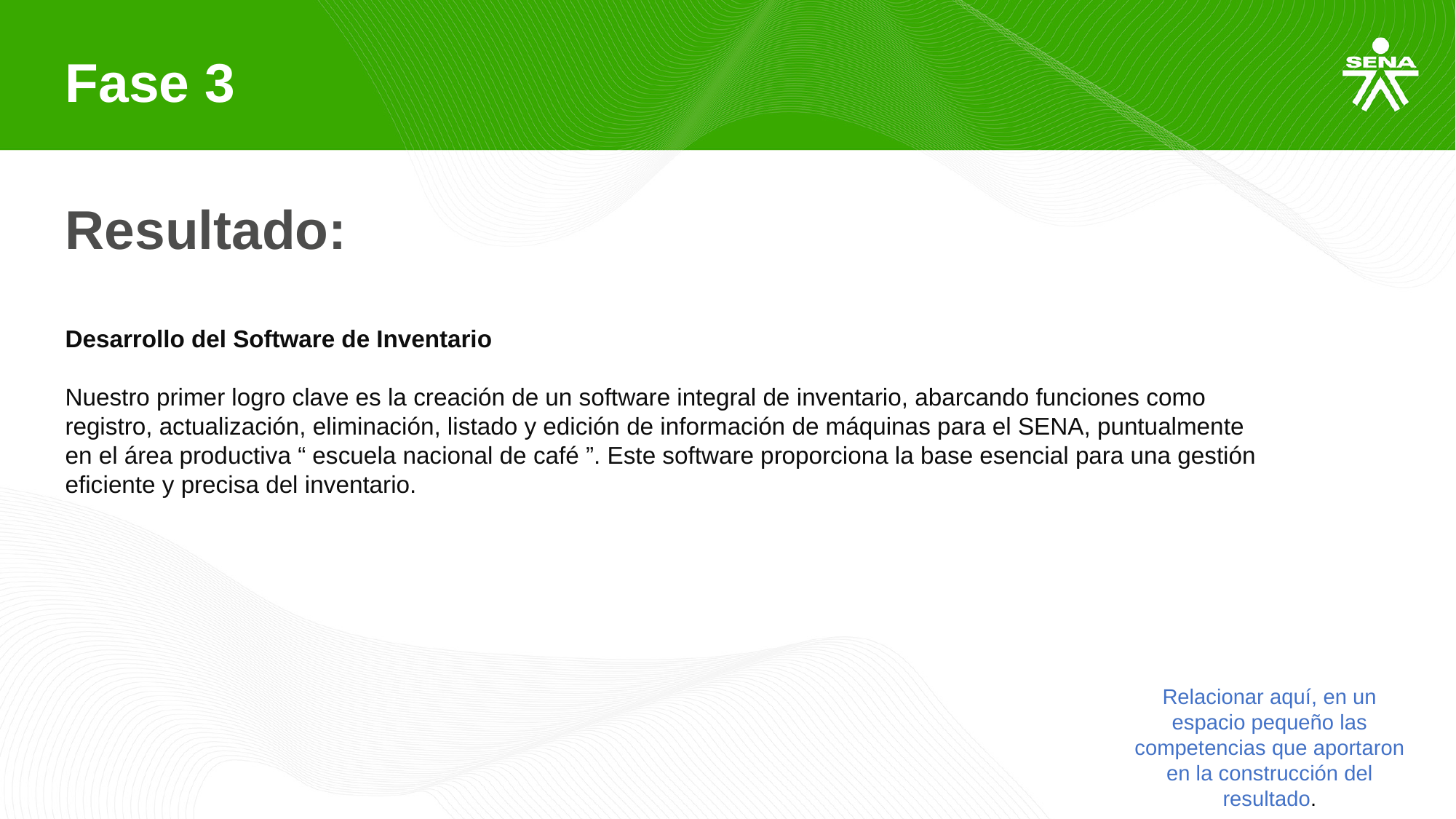

Fase 3
Resultado:
Desarrollo del Software de Inventario

Nuestro primer logro clave es la creación de un software integral de inventario, abarcando funciones como registro, actualización, eliminación, listado y edición de información de máquinas para el SENA, puntualmente en el área productiva “ escuela nacional de café ”. Este software proporciona la base esencial para una gestión eficiente y precisa del inventario.

Relacionar aquí, en un espacio pequeño las competencias que aportaron en la construcción del resultado.